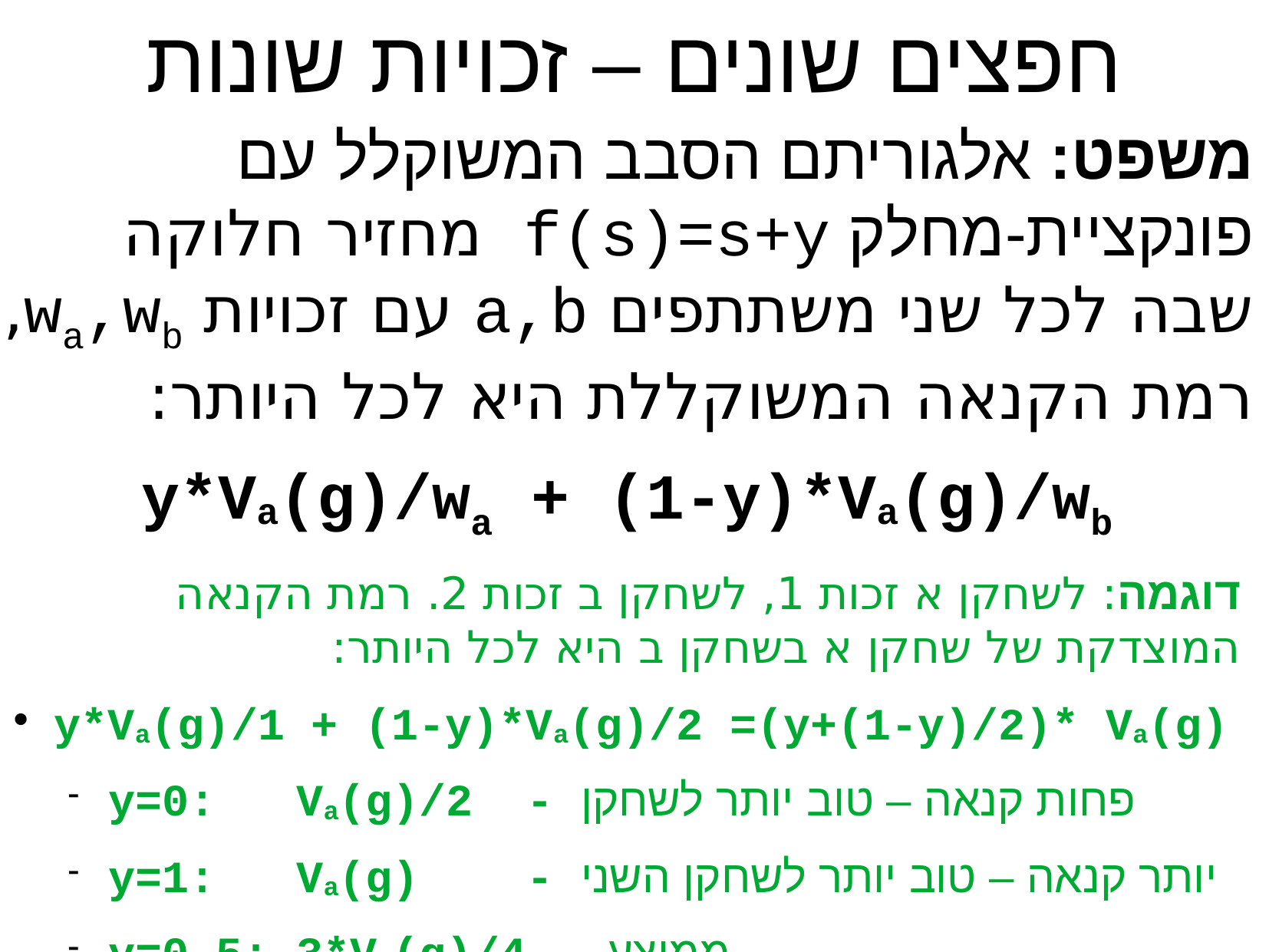

חפצים שונים – זכויות שונות
משפט: אלגוריתם הסבב המשוקלל עם פונקציית-מחלק f(s)=s+y  מחזיר חלוקה שבה לכל שני משתתפים a,b עם זכויות wa,wb, רמת הקנאה המשוקללת היא לכל היותר:
y*Va(g)/wa + (1-y)*Va(g)/wb
דוגמה: לשחקן א זכות 1, לשחקן ב זכות 2. רמת הקנאה המוצדקת של שחקן א בשחקן ב היא לכל היותר:
y*Va(g)/1 + (1-y)*Va(g)/2 =(y+(1-y)/2)* Va(g)
y=0:   Va(g)/2  - פחות קנאה – טוב יותר לשחקן
y=1:   Va(g)    - יותר קנאה – טוב יותר לשחקן השני
y=0.5: 3*Va(g)/4 - ממוצע